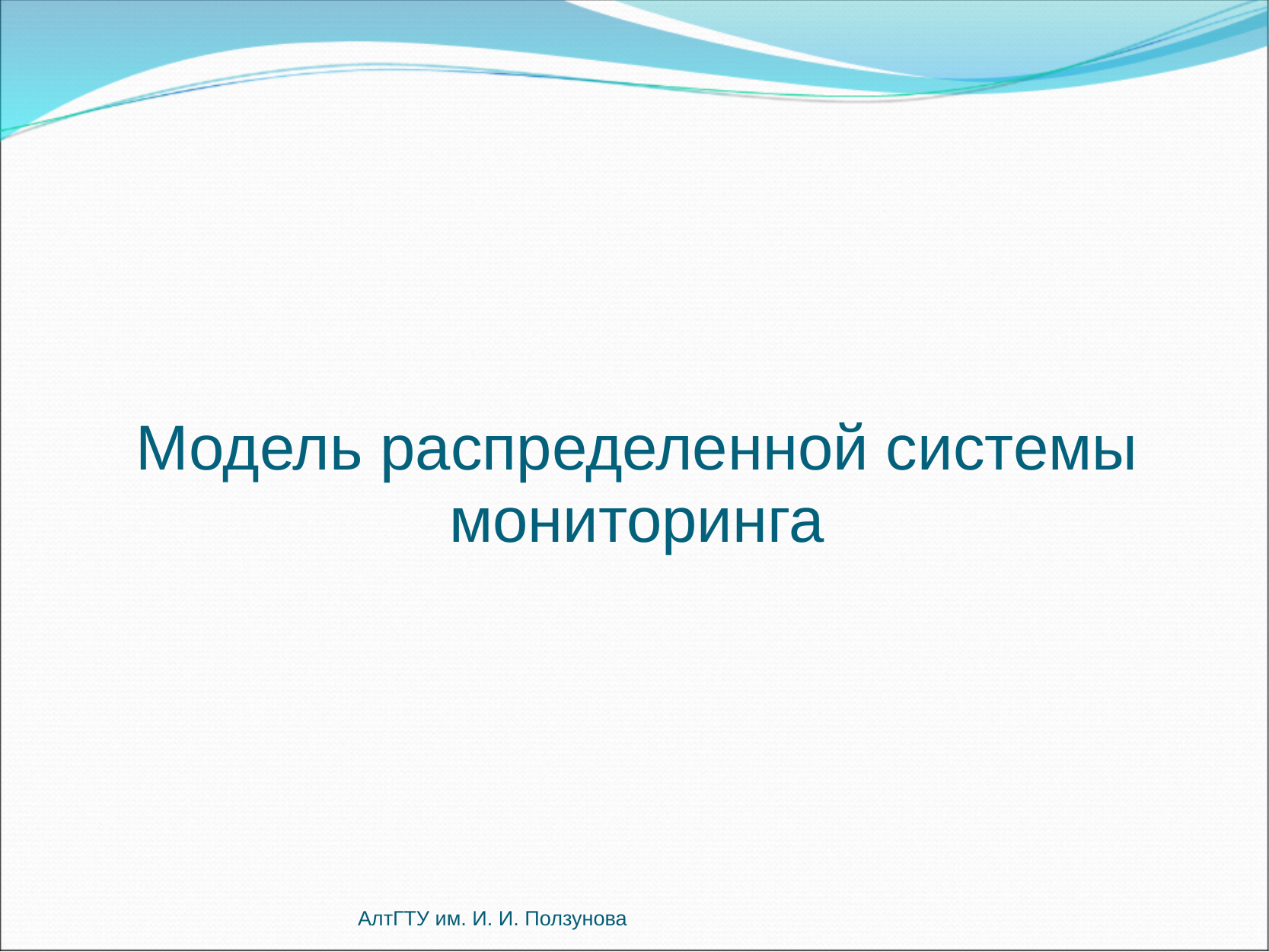

# Модель распределенной системы мониторинга
АлтГТУ им. И. И. Ползунова